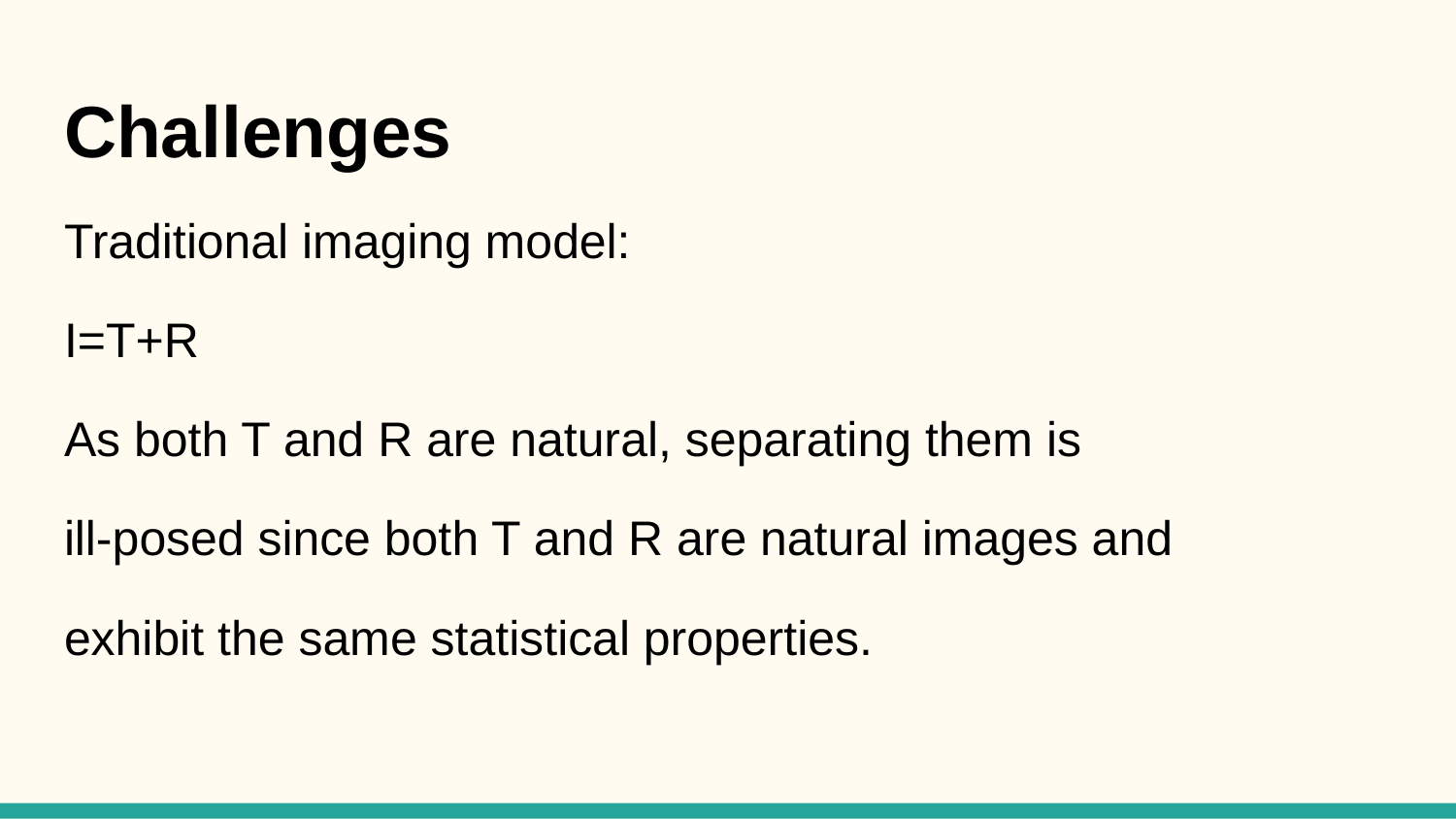

# Challenges
Traditional imaging model:
I=T+R
As both T and R are natural, separating them is
ill-posed since both T and R are natural images and
exhibit the same statistical properties.